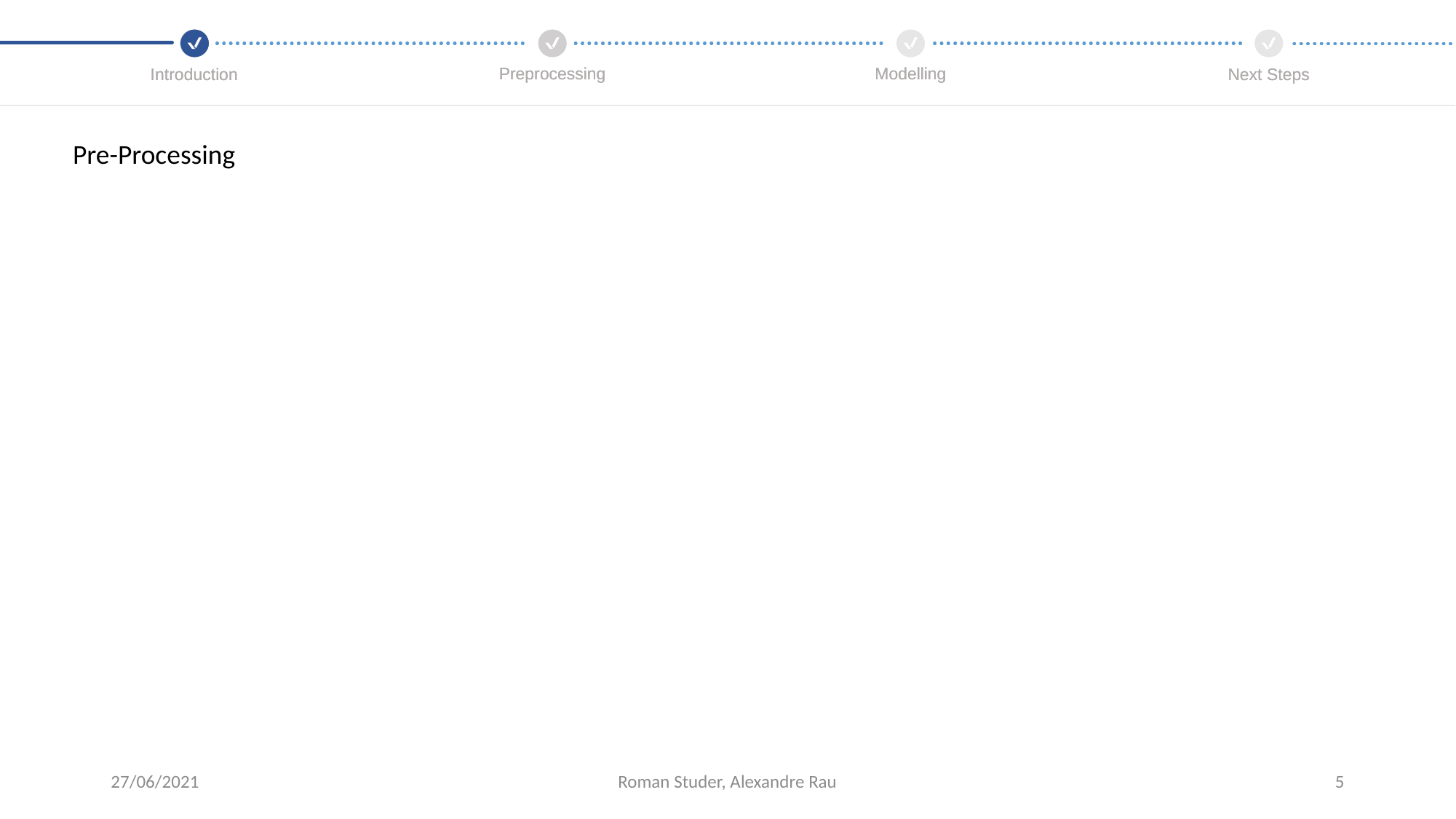

Modelling
Modelling
Preprocessing
Preprocessing
Introduction
Introduction
Next Steps
Next Steps

Pre-Processing

27/06/2021
Roman Studer, Alexandre Rau
5